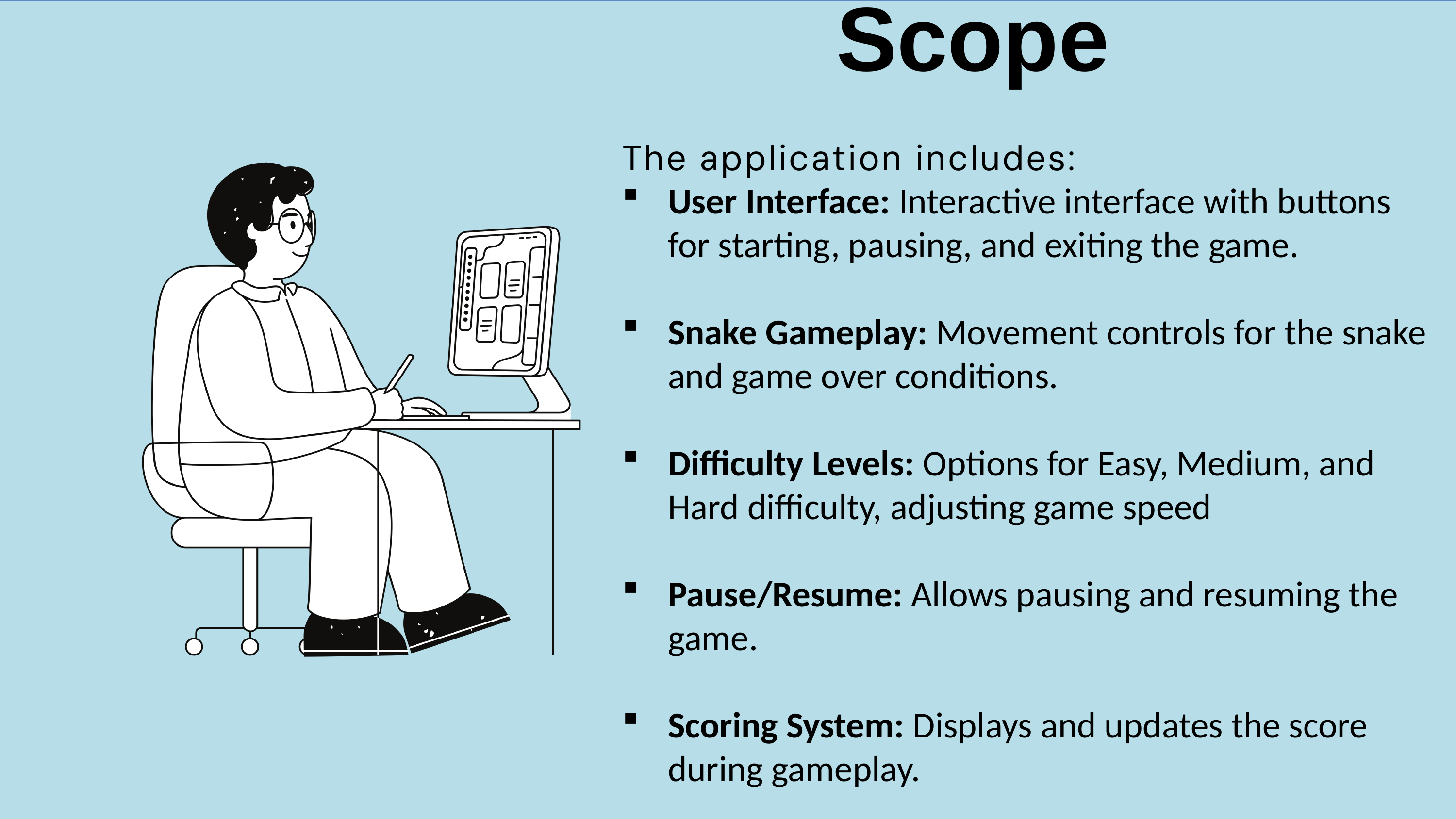

Scope
The application includes:
User Interface: Interactive interface with buttons for starting, pausing, and exiting the game.

Snake Gameplay: Movement controls for the snake and game over conditions.

Difficulty Levels: Options for Easy, Medium, and Hard difficulty, adjusting game speed

Pause/Resume: Allows pausing and resuming the game.

Scoring System: Displays and updates the score during gameplay.